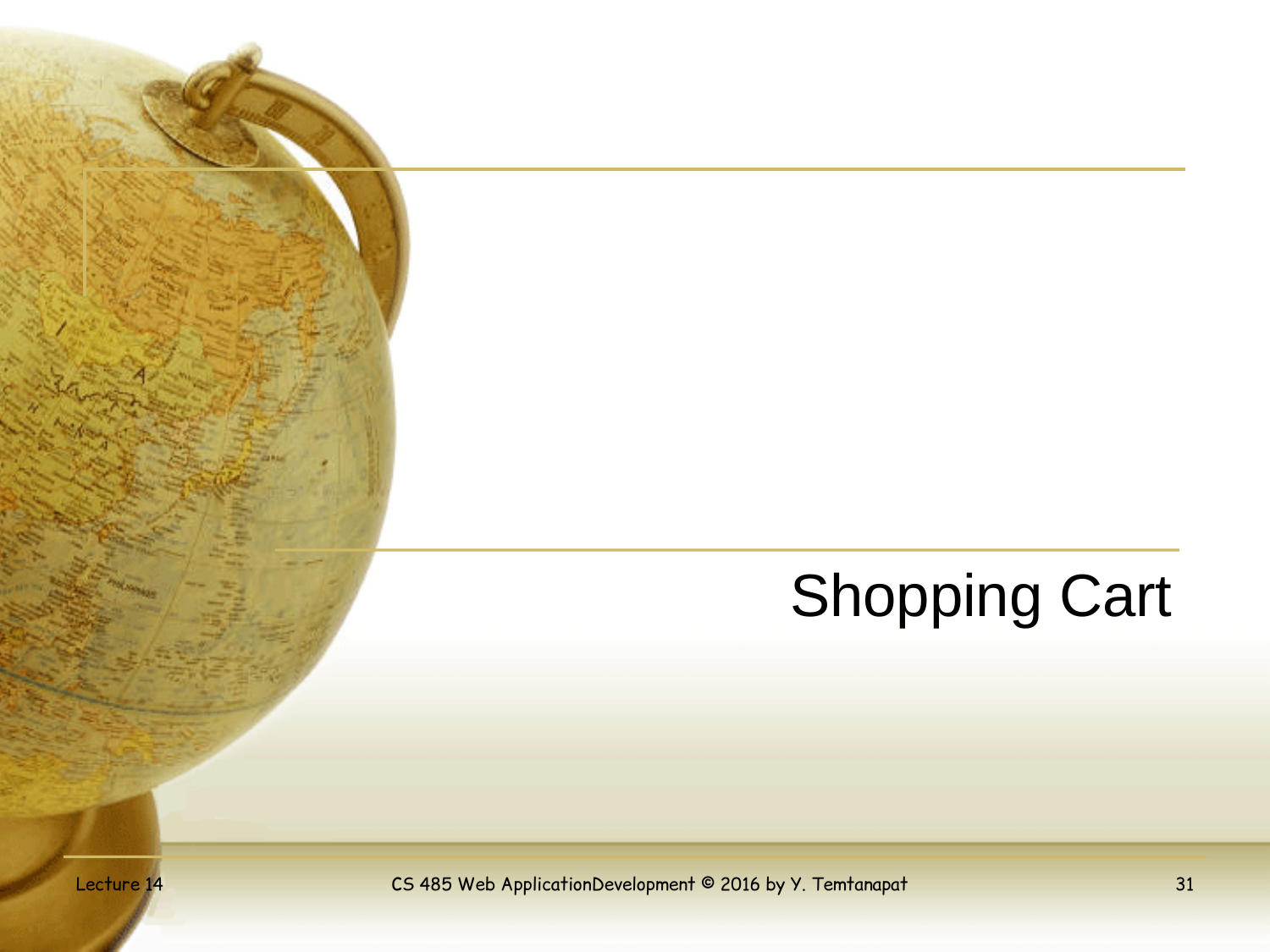

#
Shopping Cart
Lecture 14
CS 485 Web ApplicationDevelopment © 2016 by Y. Temtanapat
31